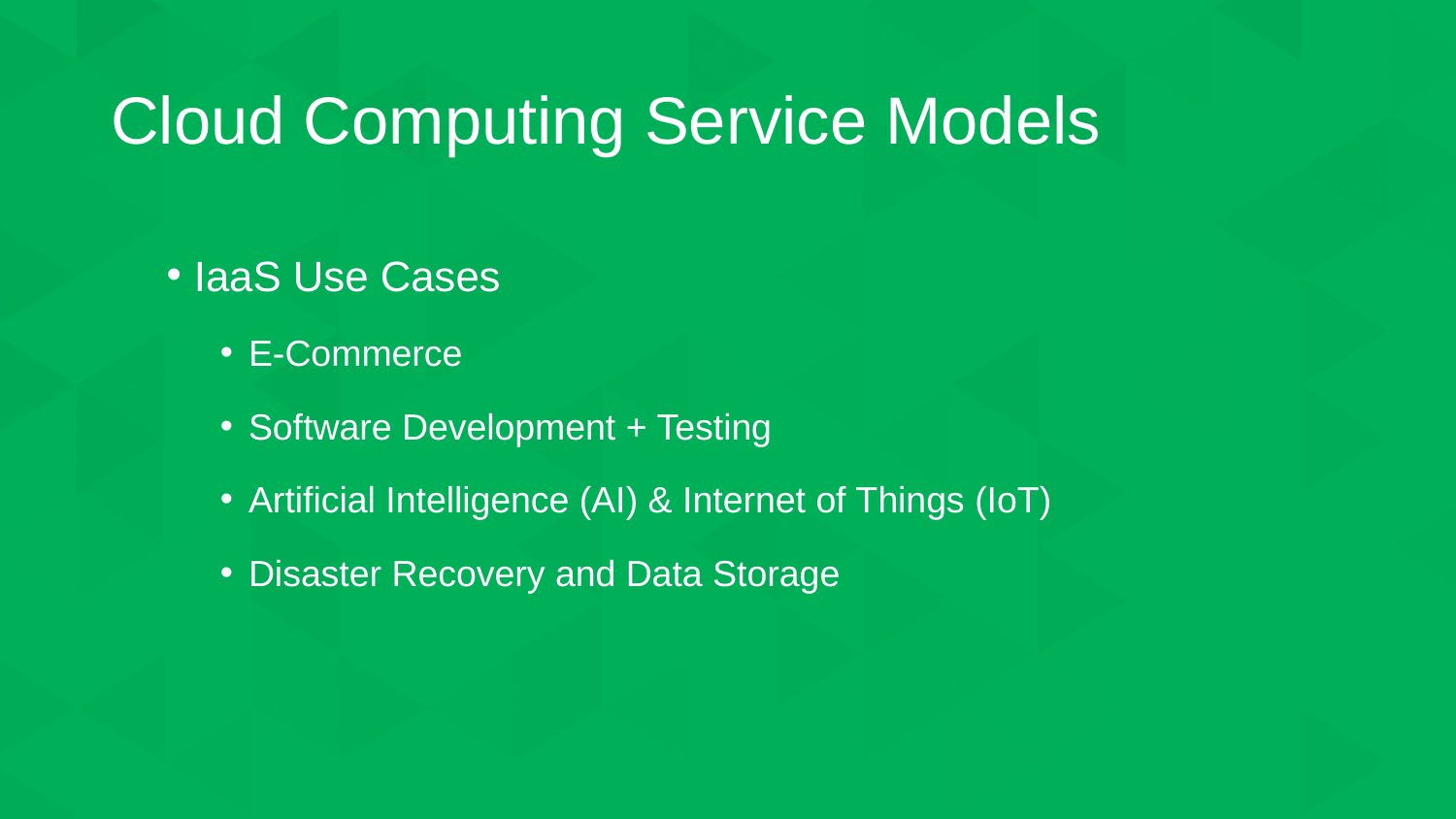

# Cloud Computing Service Models
IaaS Use Cases
E-Commerce
Software Development + Testing
Artificial Intelligence (AI) & Internet of Things (IoT)
Disaster Recovery and Data Storage